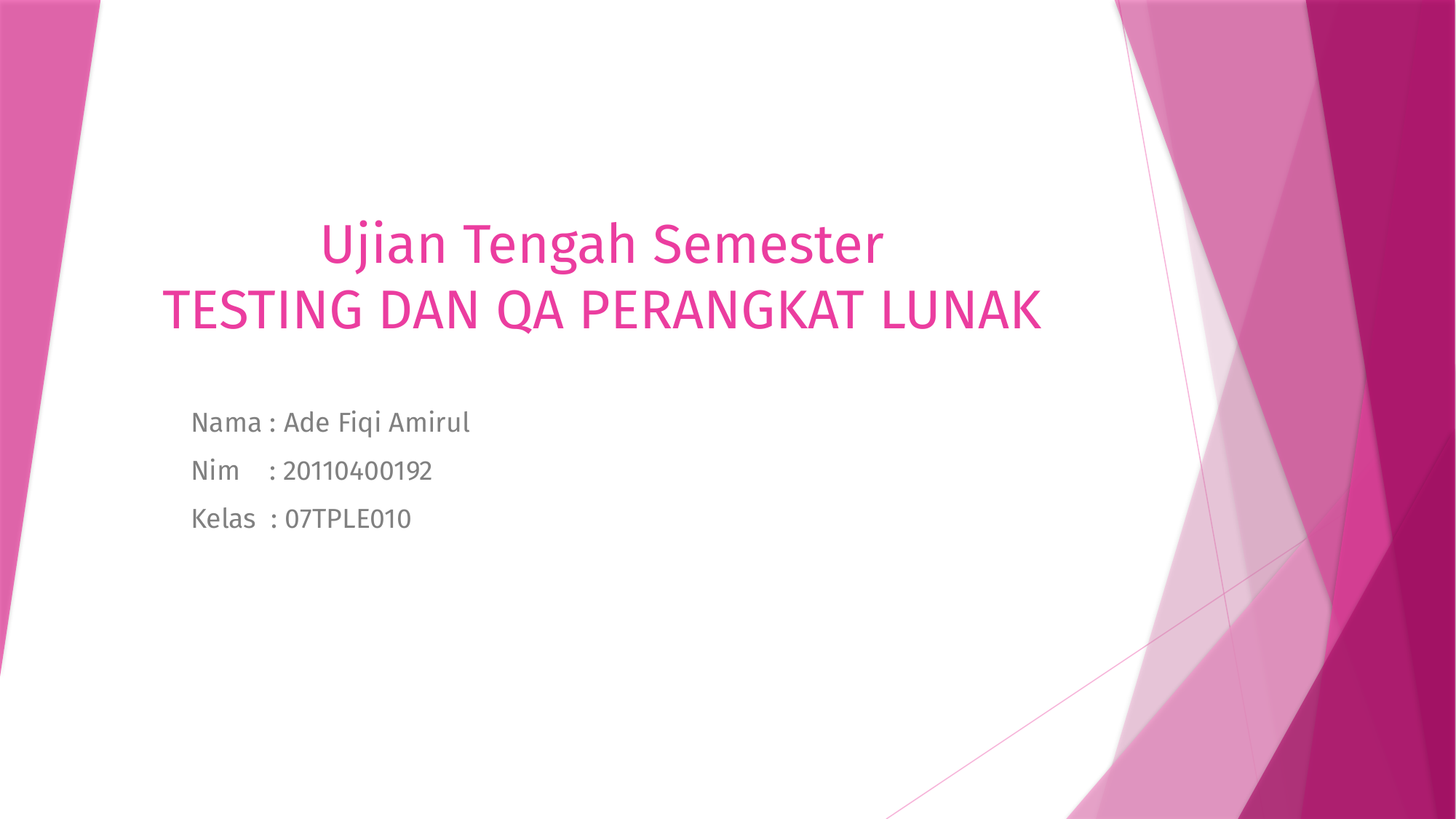

# Ujian Tengah Semester TESTING DAN QA PERANGKAT LUNAK
Nama : Ade Fiqi Amirul
Nim    : 20110400192
Kelas  : 07TPLE010